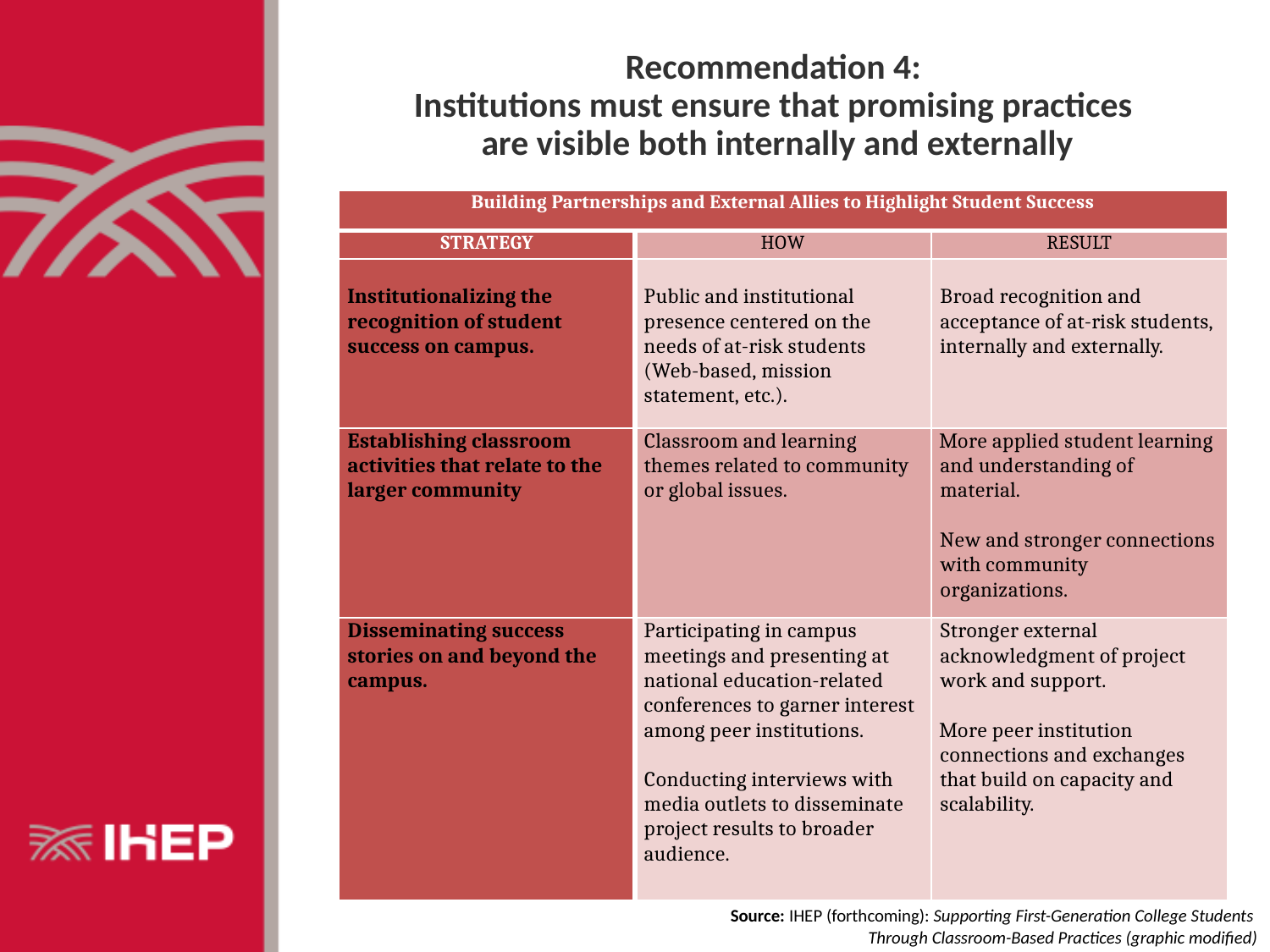

Recommendation 4:
Institutions must ensure that promising practices
are visible both internally and externally
| Building Partnerships and External Allies to Highlight Student Success |  |  |
| --- | --- | --- |
| Strategy | How | Result |
| Institutionalizing the recognition of student success on campus. | Public and institutional presence centered on the needs of at-risk students (Web-based, mission statement, etc.). | Broad recognition and acceptance of at-risk students, internally and externally. |
| Establishing classroom activities that relate to the larger community | Classroom and learning themes related to community or global issues. | More applied student learning and understanding of material. New and stronger connections with community organizations. |
| Disseminating success stories on and beyond the campus. | Participating in campus meetings and presenting at national education-related conferences to garner interest among peer institutions. Conducting interviews with media outlets to disseminate project results to broader audience. | Stronger external acknowledgment of project work and support. More peer institution connections and exchanges that build on capacity and scalability. |
16
Source: IHEP (forthcoming): Supporting First-Generation College Students
Through Classroom-Based Practices (graphic modified)